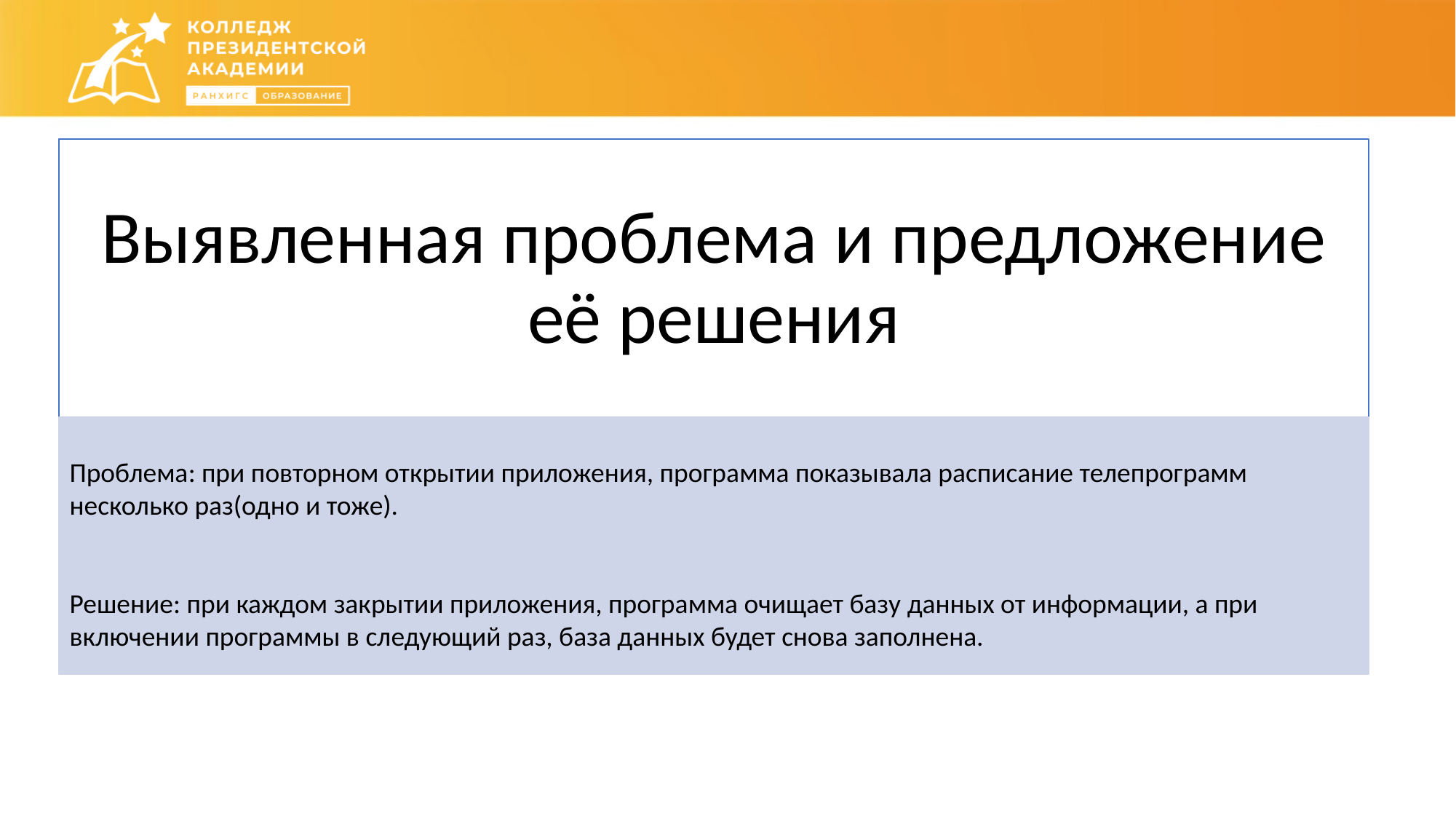

Выявленная проблема и предложение её решения

Проблема: при повторном открытии приложения, программа показывала расписание телепрограмм несколько раз(одно и тоже).

Решение: при каждом закрытии приложения, программа очищает базу данных от информации, а при включении программы в следующий раз, база данных будет снова заполнена.